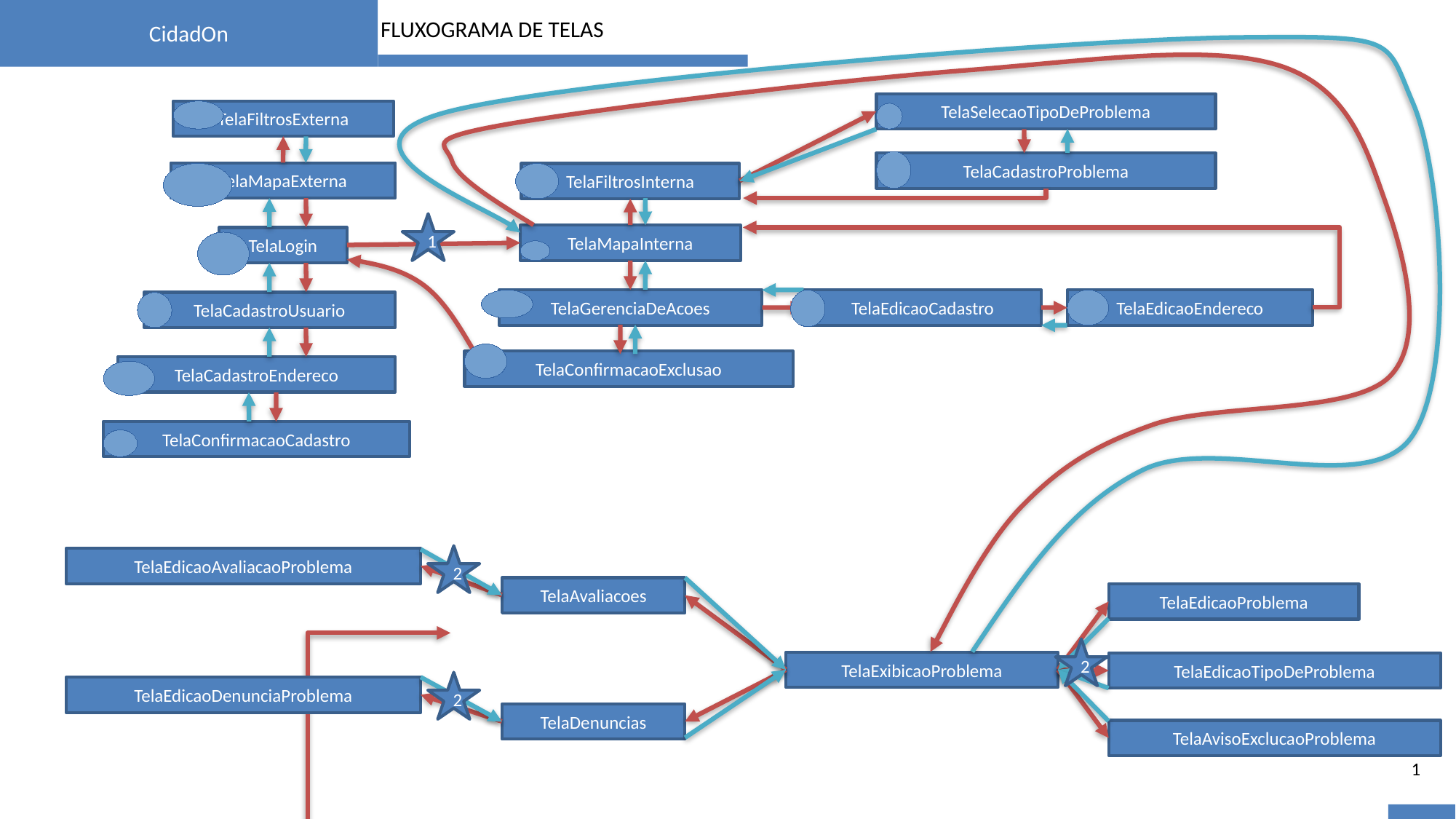

CidadOn
FLUXOGRAMA DE TELAS

TelaSelecaoTipoDeProblema
TelaFiltrosExterna

TelaCadastroProblema
TelaMapaExterna

TelaFiltrosInterna

1
TelaMapaInterna

TelaLogin

TelaGerenciaDeAcoes

TelaEdicaoCadastro

TelaEdicaoEndereco
TelaCadastroUsuario

TelaConfirmacaoExclusao
TelaCadastroEndereco

TelaConfirmacaoCadastro

2
TelaEdicaoAvaliacaoProblema

TelaAvaliacoes

TelaEdicaoProblema

2
TelaExibicaoProblema
TelaEdicaoTipoDeProblema

2
TelaEdicaoDenunciaProblema

TelaDenuncias
TelaAvisoExclucaoProblema
1